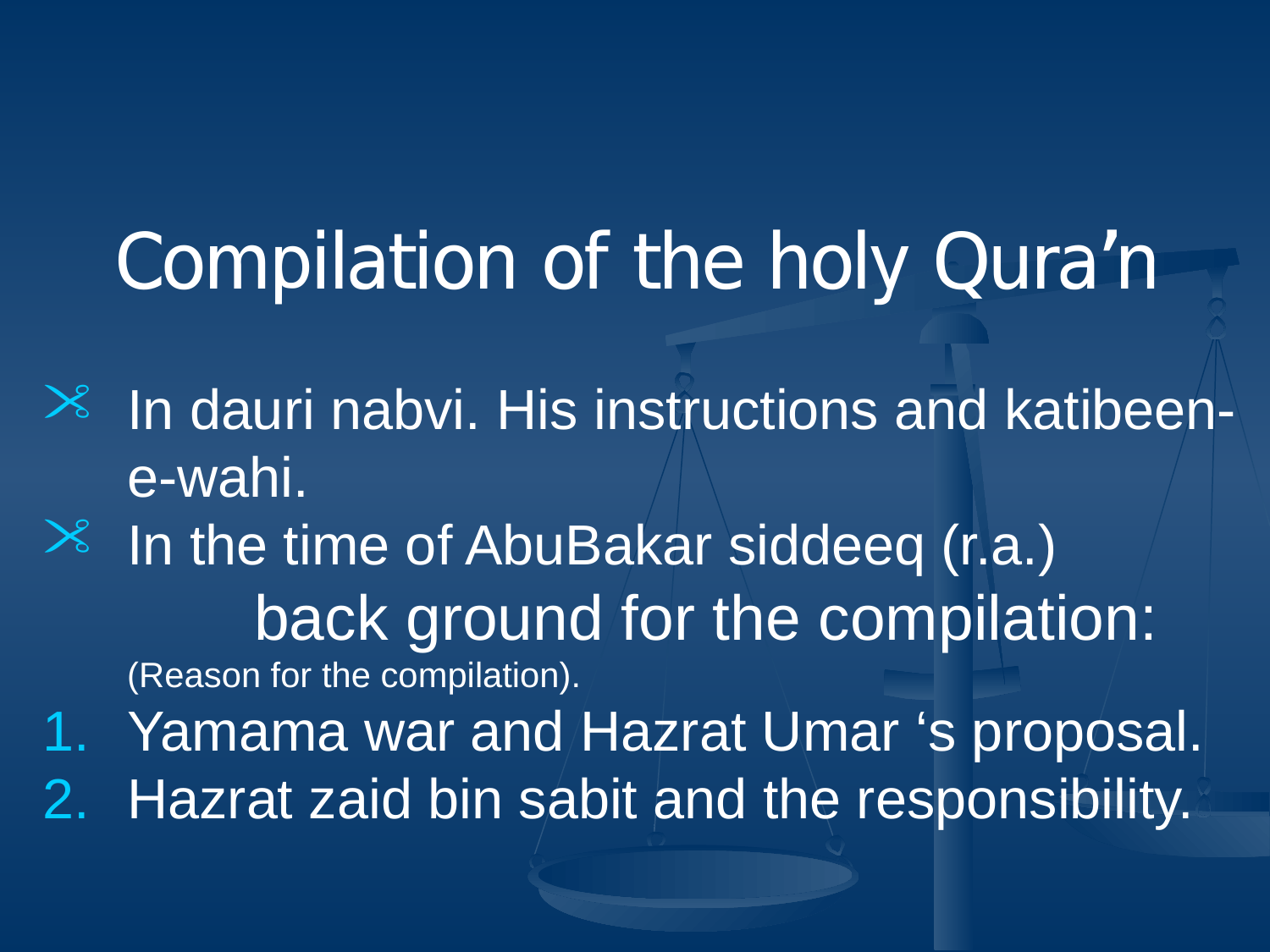

Compilation of the holy Qura’n
In dauri nabvi. His instructions and katibeen-e-wahi.
In the time of AbuBakar siddeeq (r.a.)
		back ground for the compilation: (Reason for the compilation).
Yamama war and Hazrat Umar ‘s proposal.
Hazrat zaid bin sabit and the responsibility.